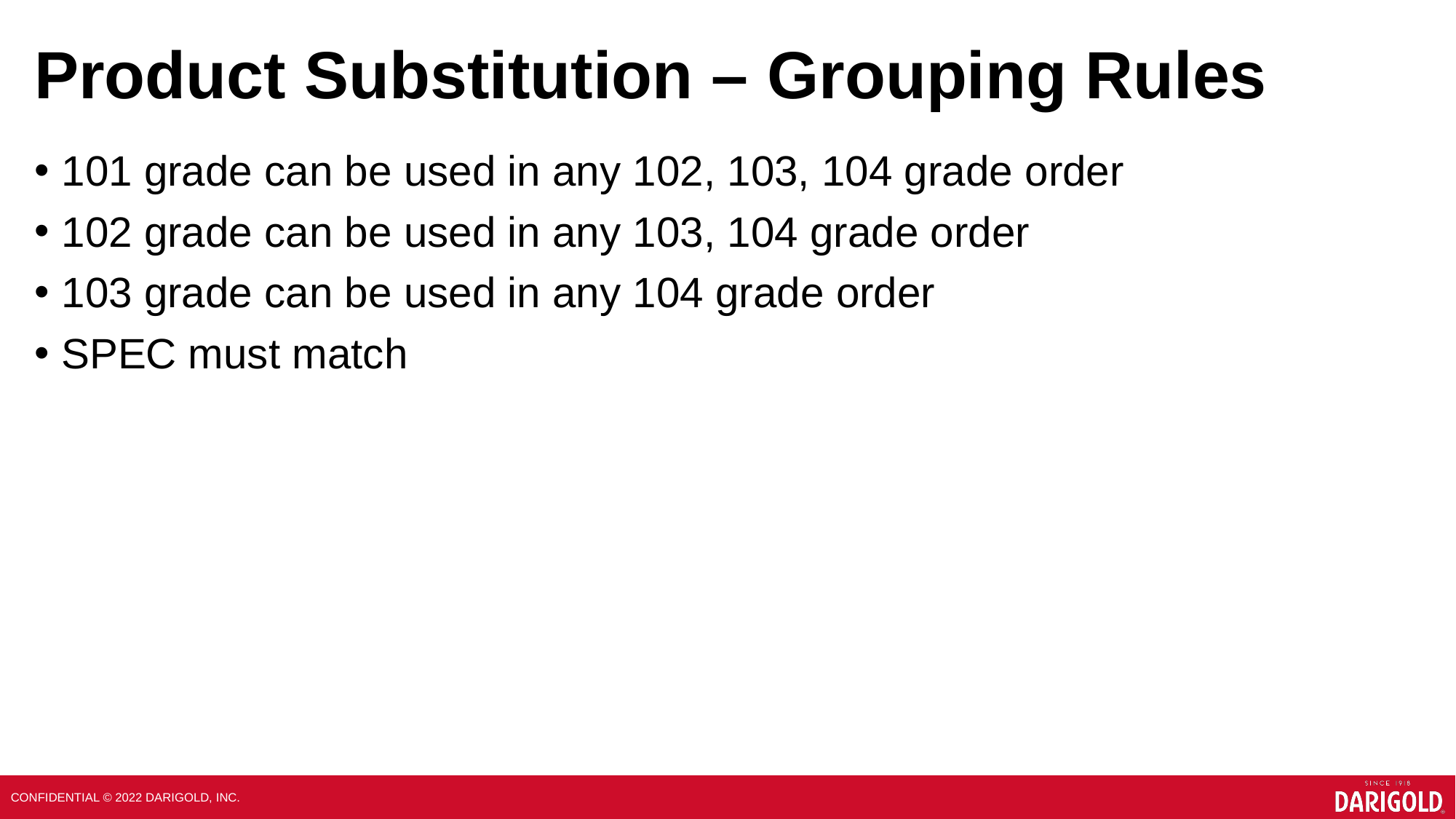

# Product Substitution – Grouping Rules
101 grade can be used in any 102, 103, 104 grade order
102 grade can be used in any 103, 104 grade order
103 grade can be used in any 104 grade order
SPEC must match